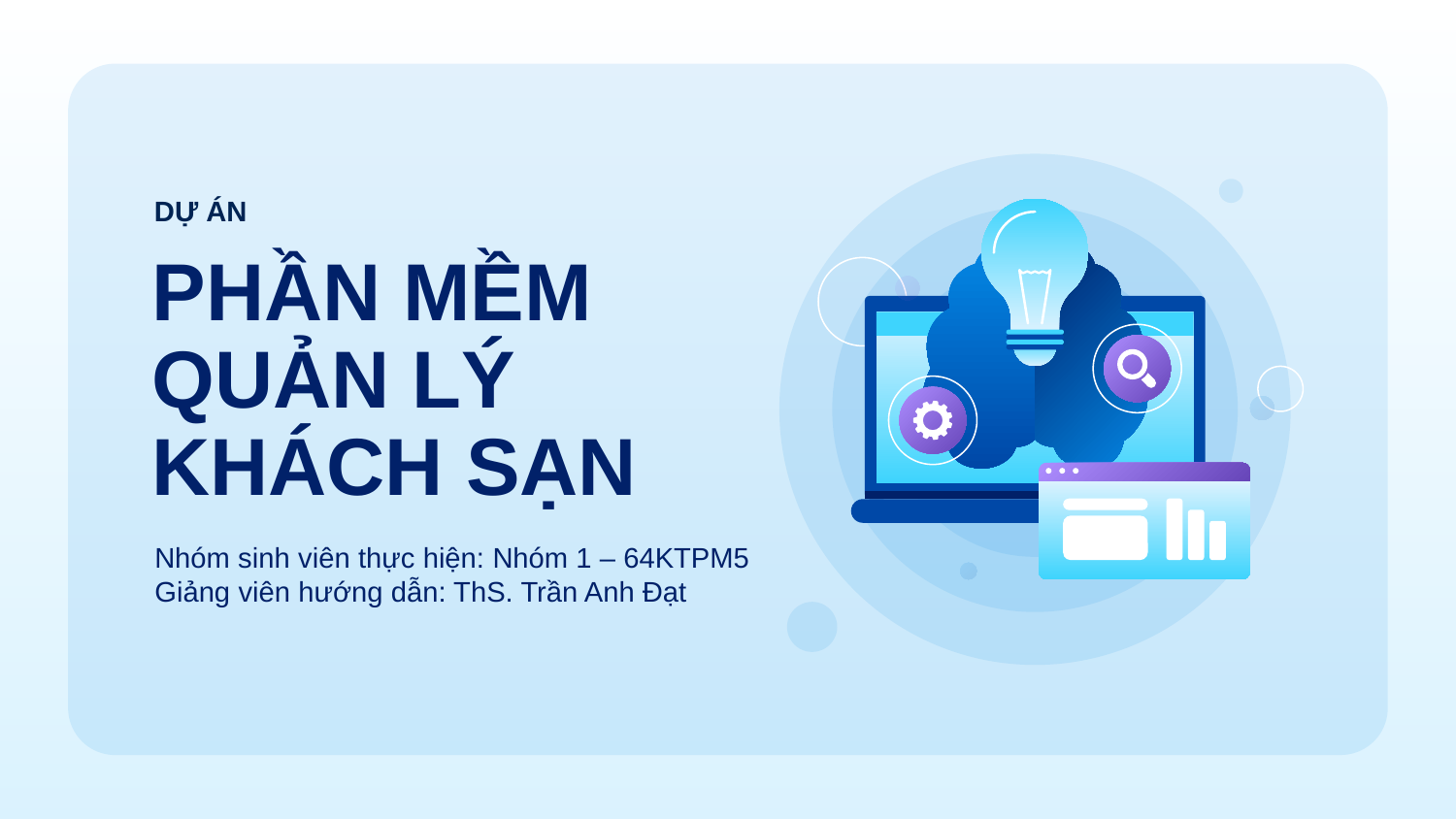

DỰ ÁN

# PHẦN MỀM QUẢN LÝ KHÁCH SẠN

Nhóm sinh viên thực hiện: Nhóm 1 – 64KTPM5
Giảng viên hướng dẫn: ThS. Trần Anh Đạt